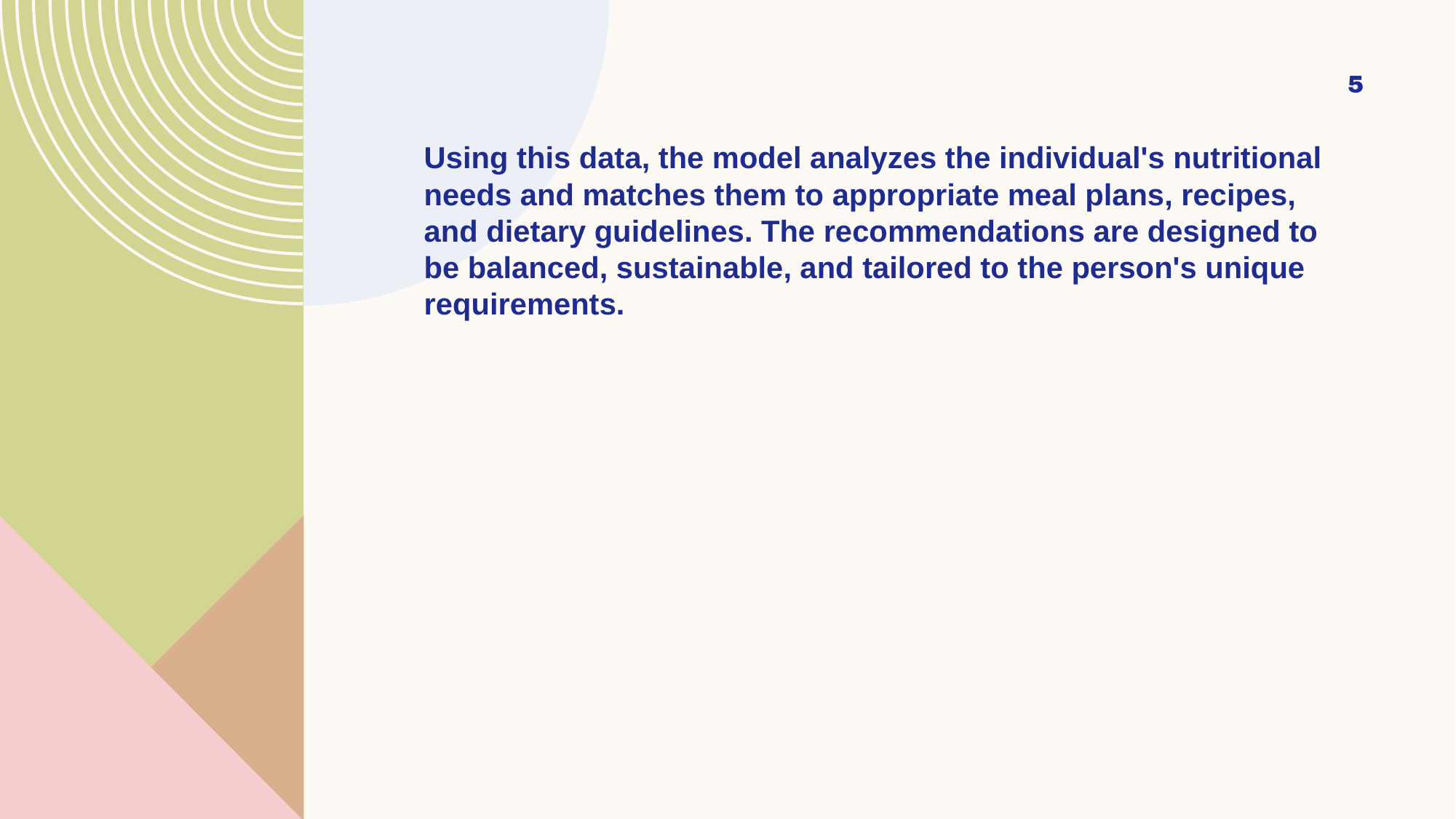

5
Using this data, the model analyzes the individual's nutritional needs and matches them to appropriate meal plans, recipes, and dietary guidelines. The recommendations are designed to be balanced, sustainable, and tailored to the person's unique requirements.